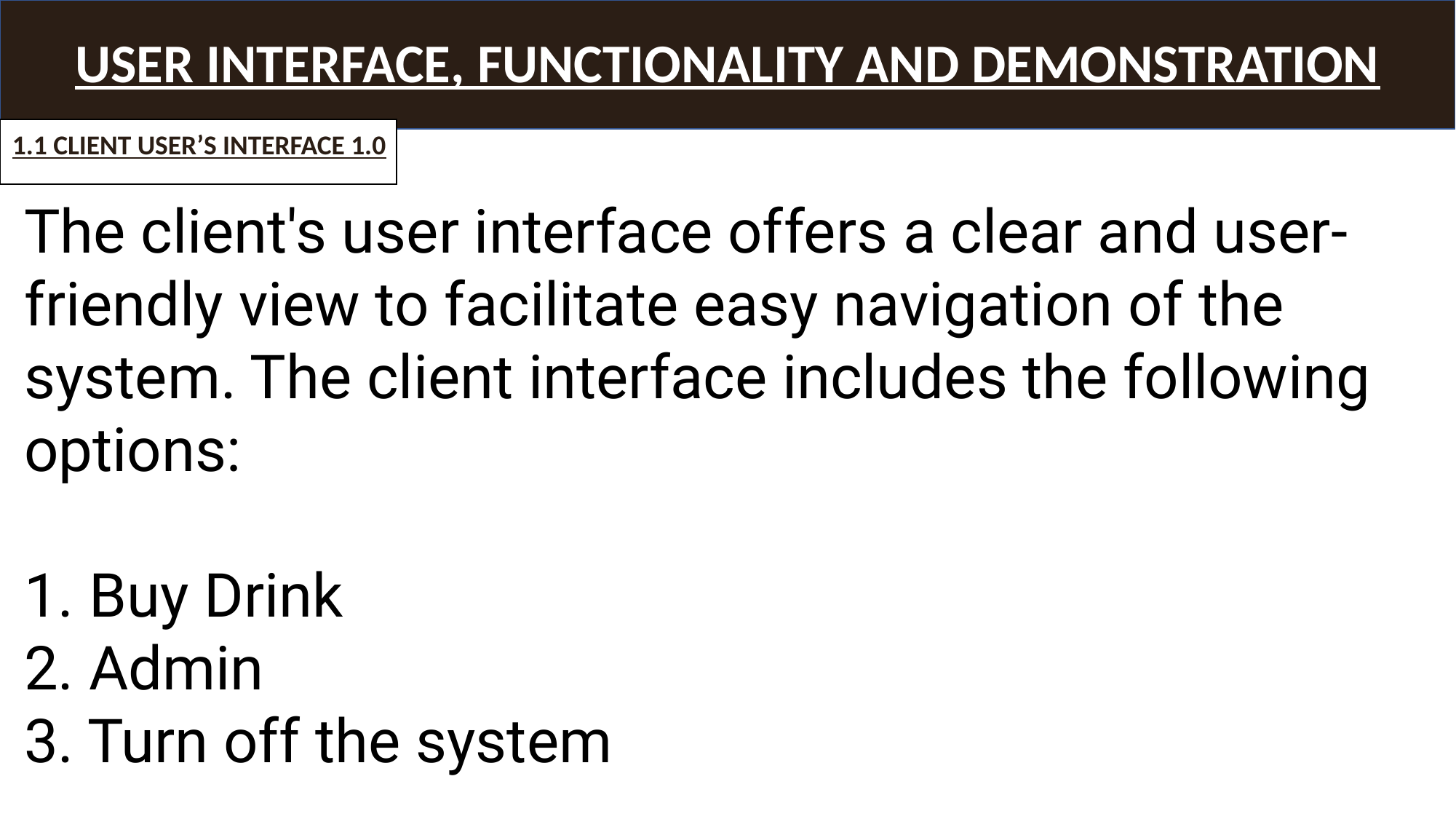

USER INTERFACE, FUNCTIONALITY AND DEMONSTRATION

1.1 CLIENT USER’S INTERFACE 1.0
The client's user interface offers a clear and user-friendly view to facilitate easy navigation of the system. The client interface includes the following options:

1. Buy Drink
2. Admin
3. Turn off the system